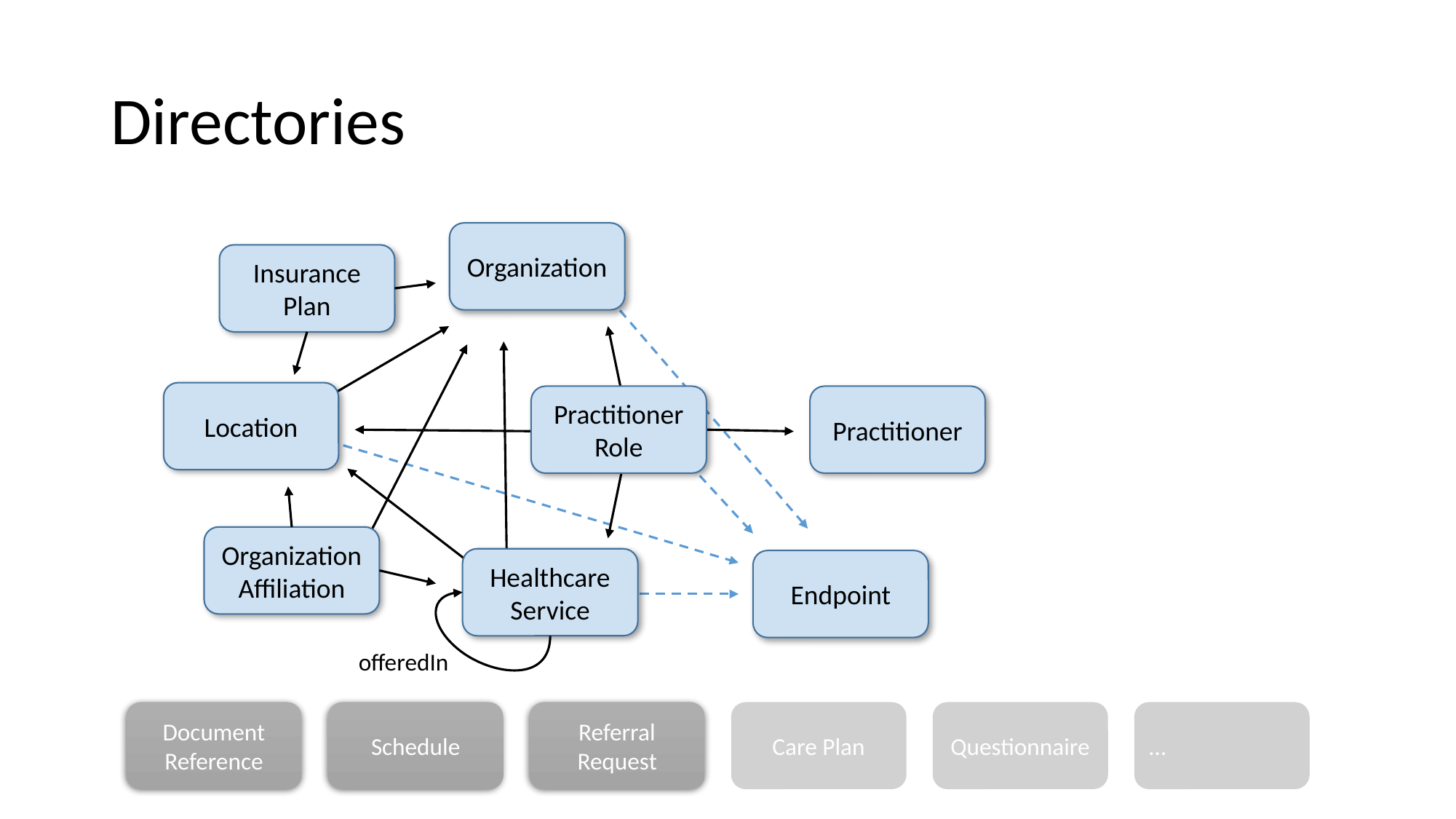

# Directories
Organization
Insurance Plan
Location
Practitioner Role
Practitioner
Organization Affiliation
Healthcare Service
Endpoint
offeredIn
Document Reference
Schedule
Referral Request
Care Plan
Questionnaire
…